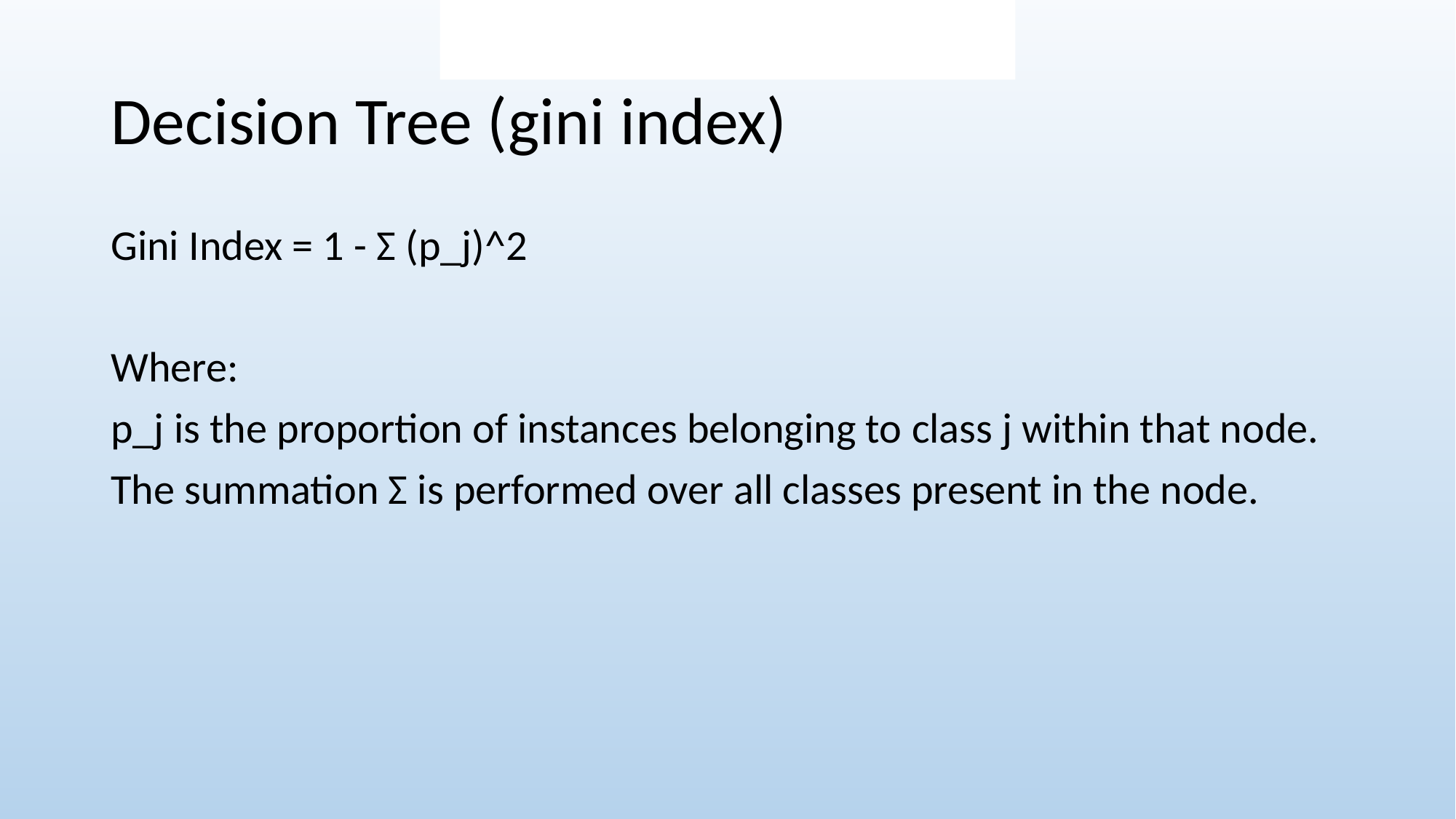

Where:
p_j is the proportion of instances belonging to class j within that node.
The summation Σ is performed over all classes present in the node.

# Decision Tree (gini index)
Gini Index = 1 - Σ (p_j)^2

Where:
p_j is the proportion of instances belonging to class j within that node.
The summation Σ is performed over all classes present in the node.